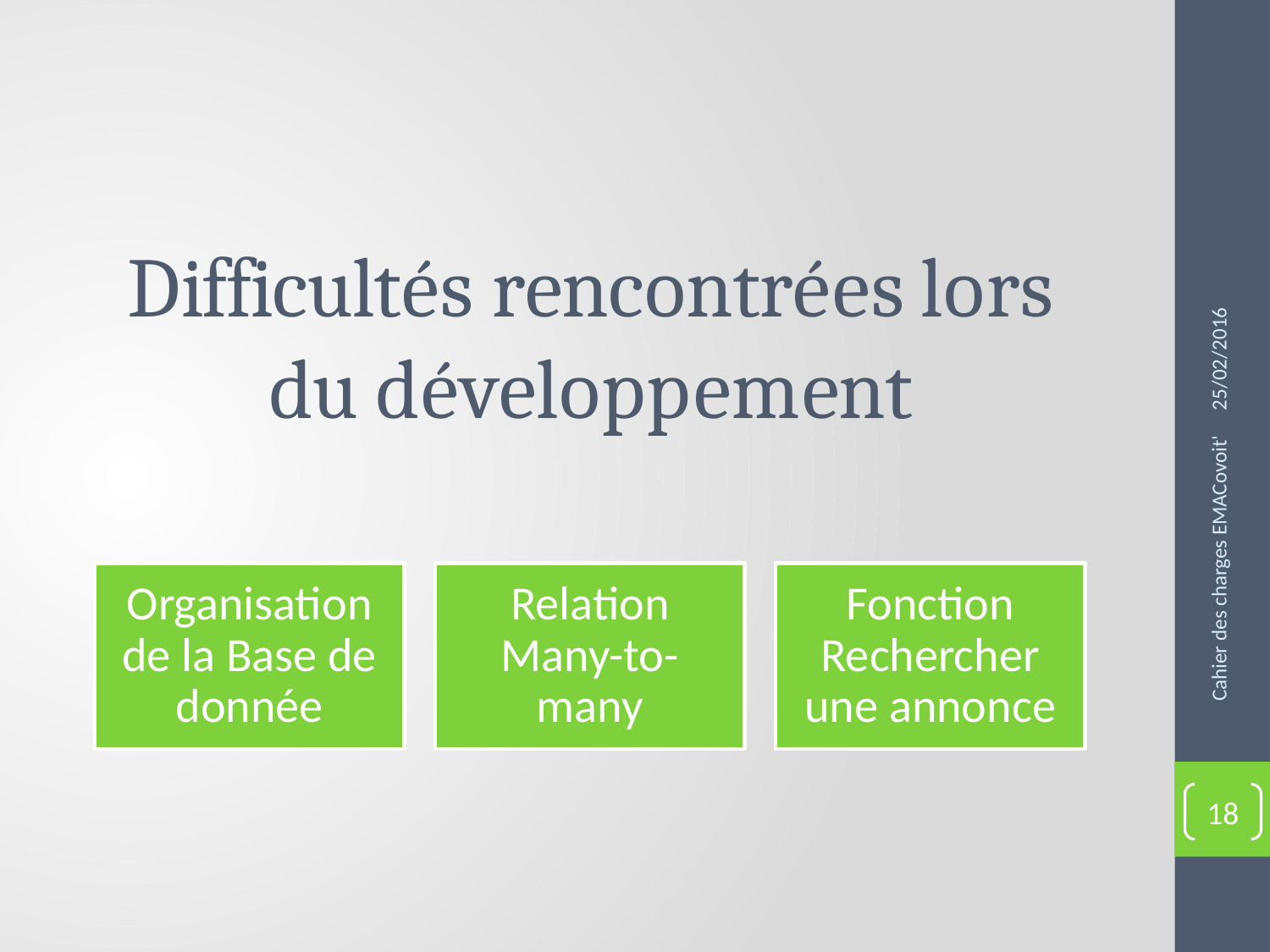

# Difficultés rencontrées lors du développement
25/02/2016
Organisation de la Base de donnée
Relation Many-to-many
Fonction Rechercher une annonce
Cahier des charges EMACovoit'
18